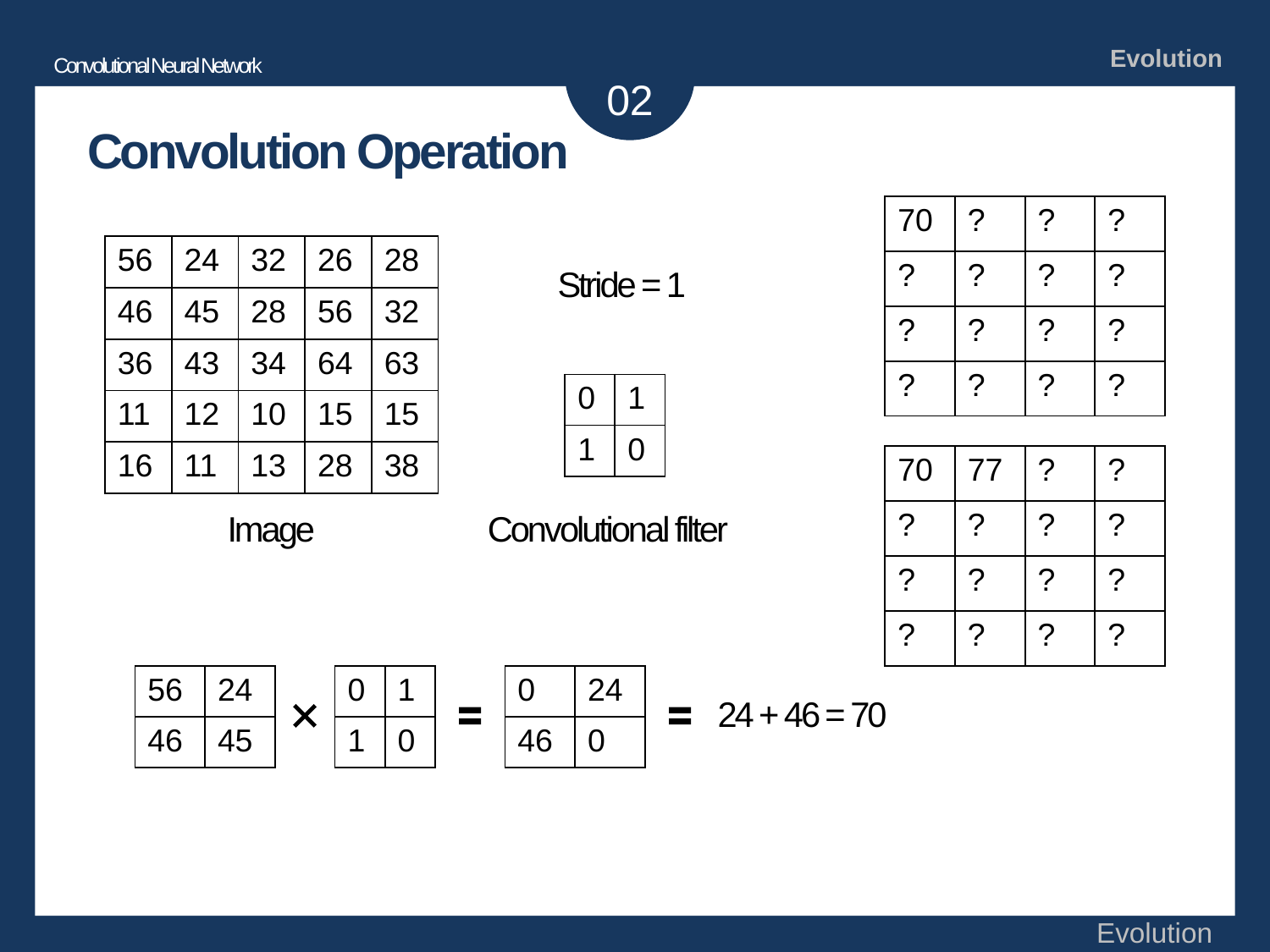

Evolution
Convolutional Neural Network
02

Convolution Operation

| 70 | ? | ? | ? |
| --- | --- | --- | --- |
| ? | ? | ? | ? |
| ? | ? | ? | ? |
| ? | ? | ? | ? |
| 56 | 24 | 32 | 26 | 28 |
| --- | --- | --- | --- | --- |
| 46 | 45 | 28 | 56 | 32 |
| 36 | 43 | 34 | 64 | 63 |
| 11 | 12 | 10 | 15 | 15 |
| 16 | 11 | 13 | 28 | 38 |
Stride = 1
| 0 | 1 |
| --- | --- |
| 1 | 0 |
| 70 | 77 | ? | ? |
| --- | --- | --- | --- |
| ? | ? | ? | ? |
| ? | ? | ? | ? |
| ? | ? | ? | ? |
Image
Convolutional filter
| 0 | 1 |
| --- | --- |
| 1 | 0 |
| 56 | 24 |
| --- | --- |
| 46 | 45 |
| 0 | 24 |
| --- | --- |
| 46 | 0 |

24 + 46 = 70

Evolution